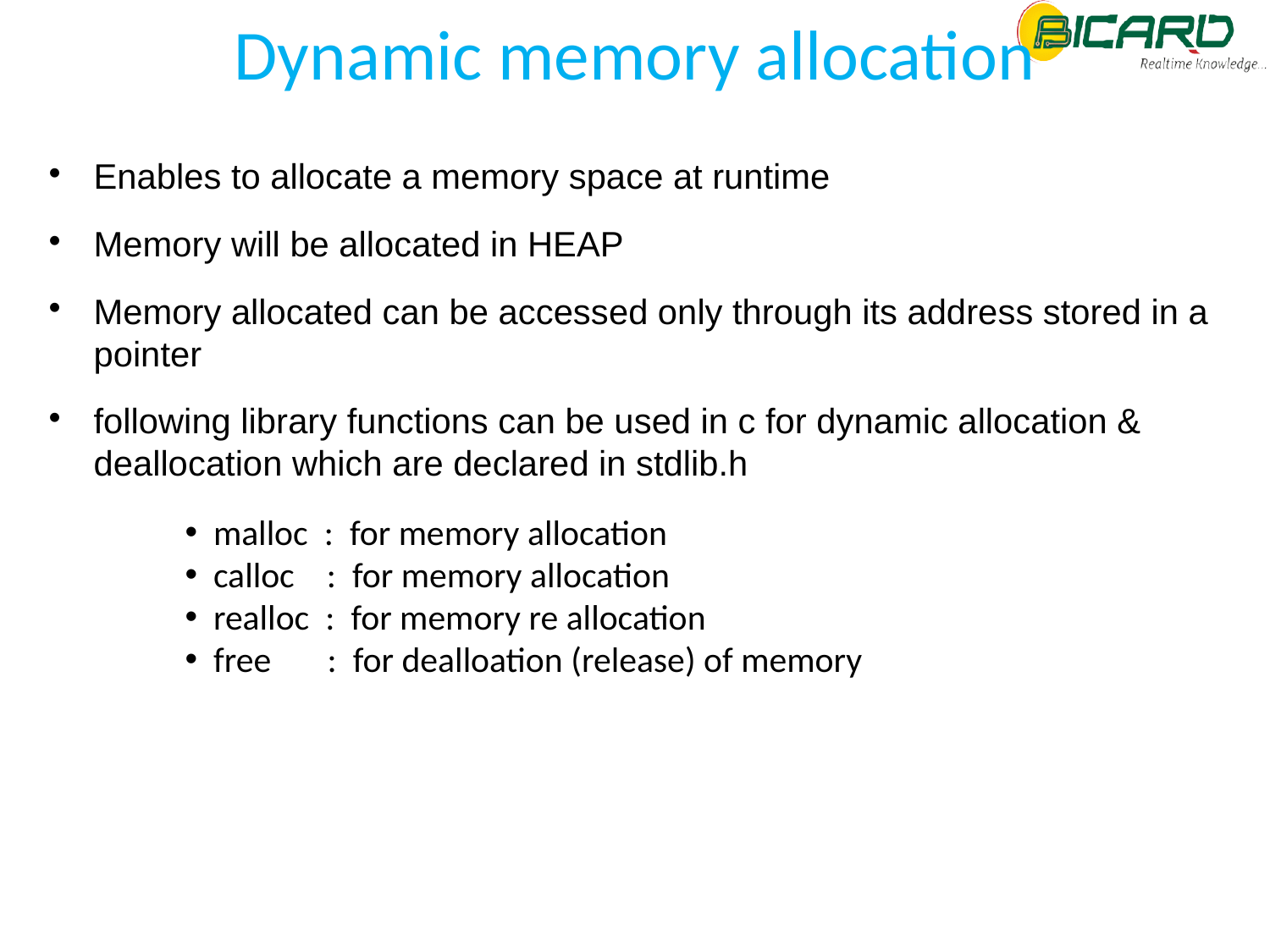

Dynamic memory allocation
Enables to allocate a memory space at runtime
Memory will be allocated in HEAP
Memory allocated can be accessed only through its address stored in a pointer
following library functions can be used in c for dynamic allocation & deallocation which are declared in stdlib.h

  malloc  :  for memory allocation
  calloc    :  for memory allocation
  realloc  :  for memory re allocation
  free       :  for dealloation (release) of memory